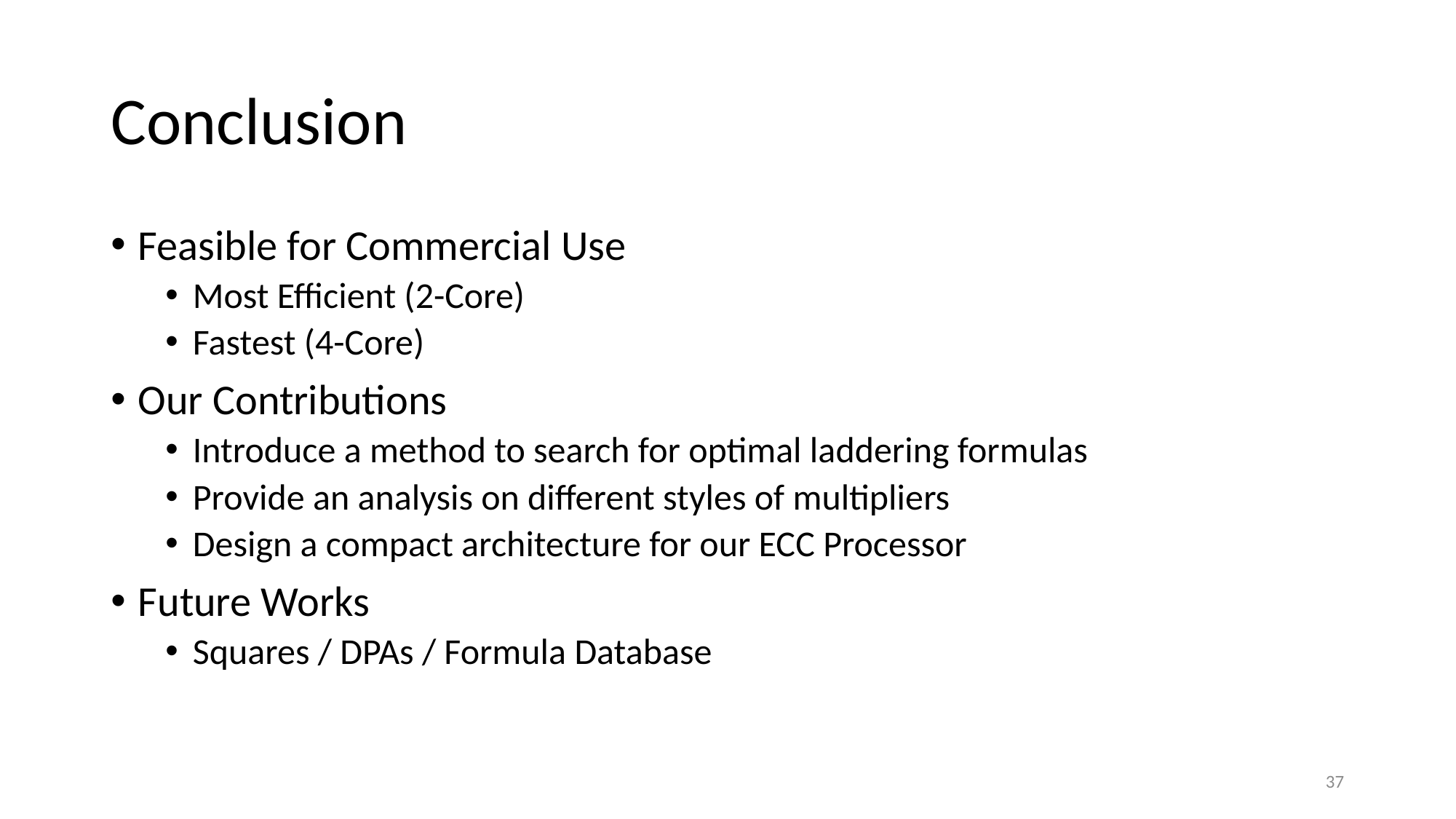

# Conclusion
Feasible for Commercial Use
Most Efficient (2-Core)
Fastest (4-Core)
Our Contributions
Introduce a method to search for optimal laddering formulas
Provide an analysis on different styles of multipliers
Design a compact architecture for our ECC Processor
Future Works
Squares / DPAs / Formula Database
37